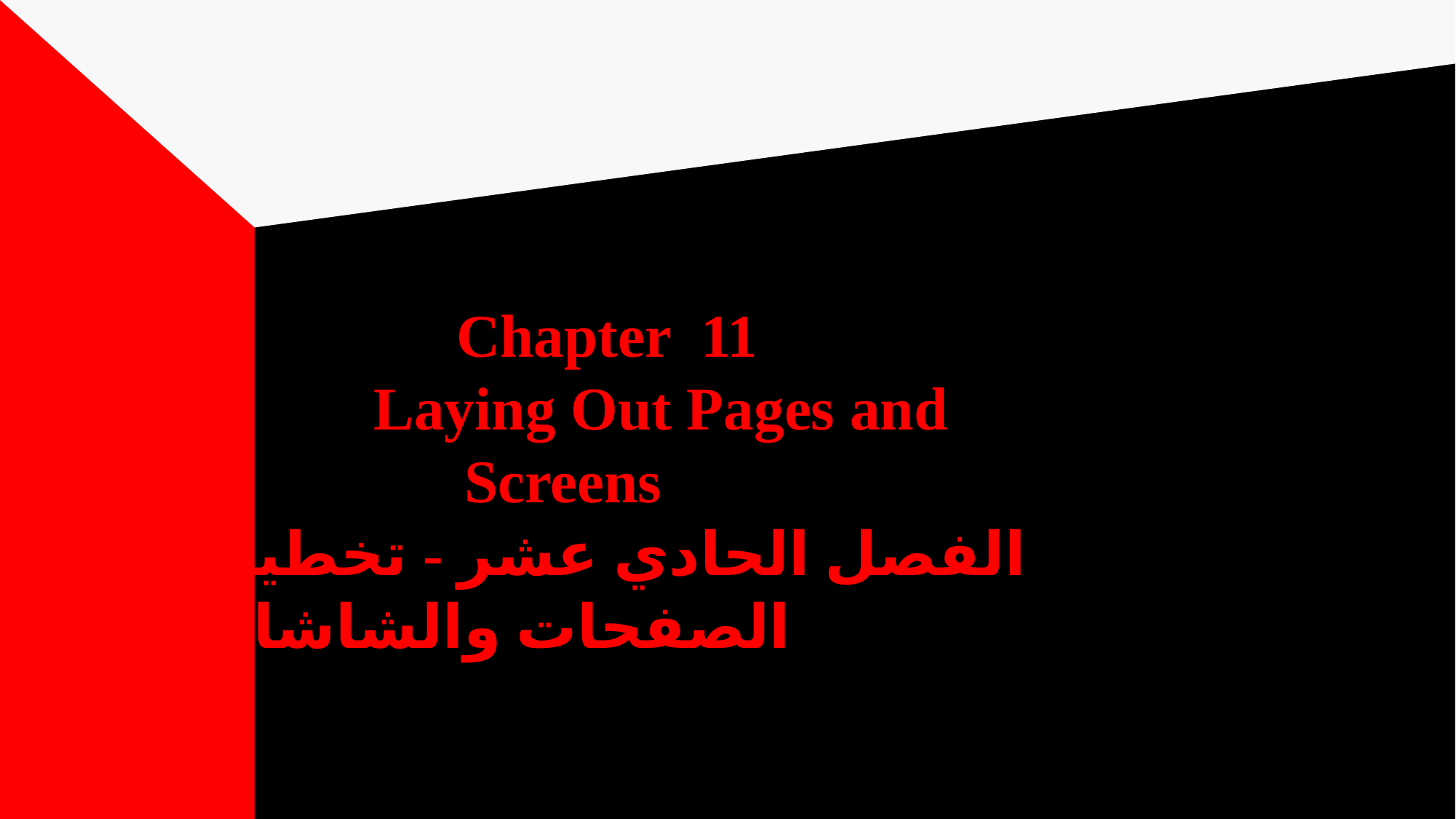

# Chapter  11 Laying Out Pages and Screens الفصل الحادي عشر - تخطيط الصفحات والشاشات